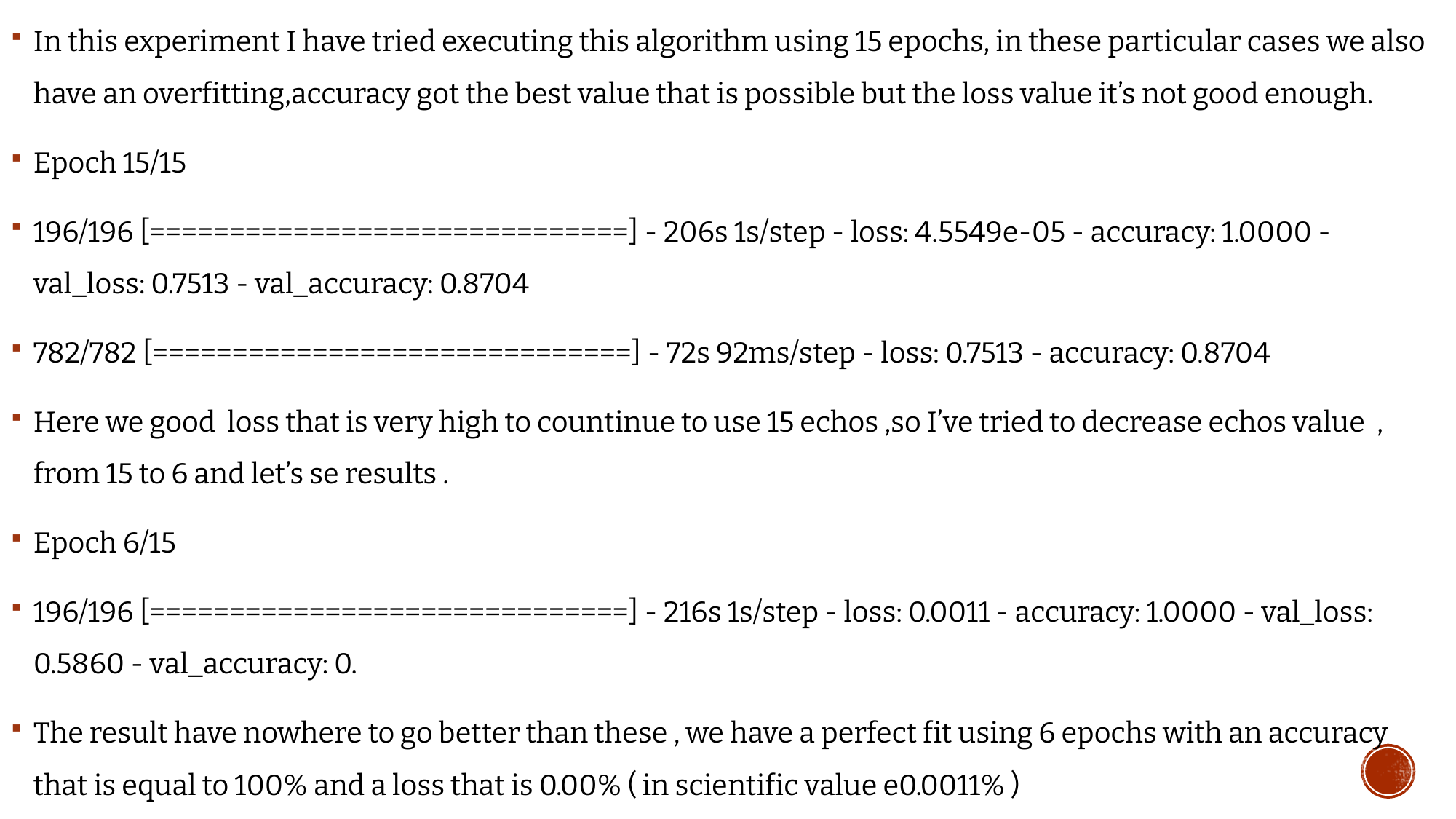

In this experiment I have tried executing this algorithm using 15 epochs, in these particular cases we also have an overfitting,accuracy got the best value that is possible but the loss value it’s not good enough.
Epoch 15/15
196/196 [==============================] - 206s 1s/step - loss: 4.5549e-05 - accuracy: 1.0000 - val_loss: 0.7513 - val_accuracy: 0.8704
782/782 [==============================] - 72s 92ms/step - loss: 0.7513 - accuracy: 0.8704
Here we good  loss that is very high to countinue to use 15 echos ,so I’ve tried to decrease echos value  , from 15 to 6 and let’s se results .
Epoch 6/15
196/196 [==============================] - 216s 1s/step - loss: 0.0011 - accuracy: 1.0000 - val_loss: 0.5860 - val_accuracy: 0.
The result have nowhere to go better than these , we have a perfect fit using 6 epochs with an accuracy that is equal to 100% and a loss that is 0.00% ( in scientific value e0.0011% )